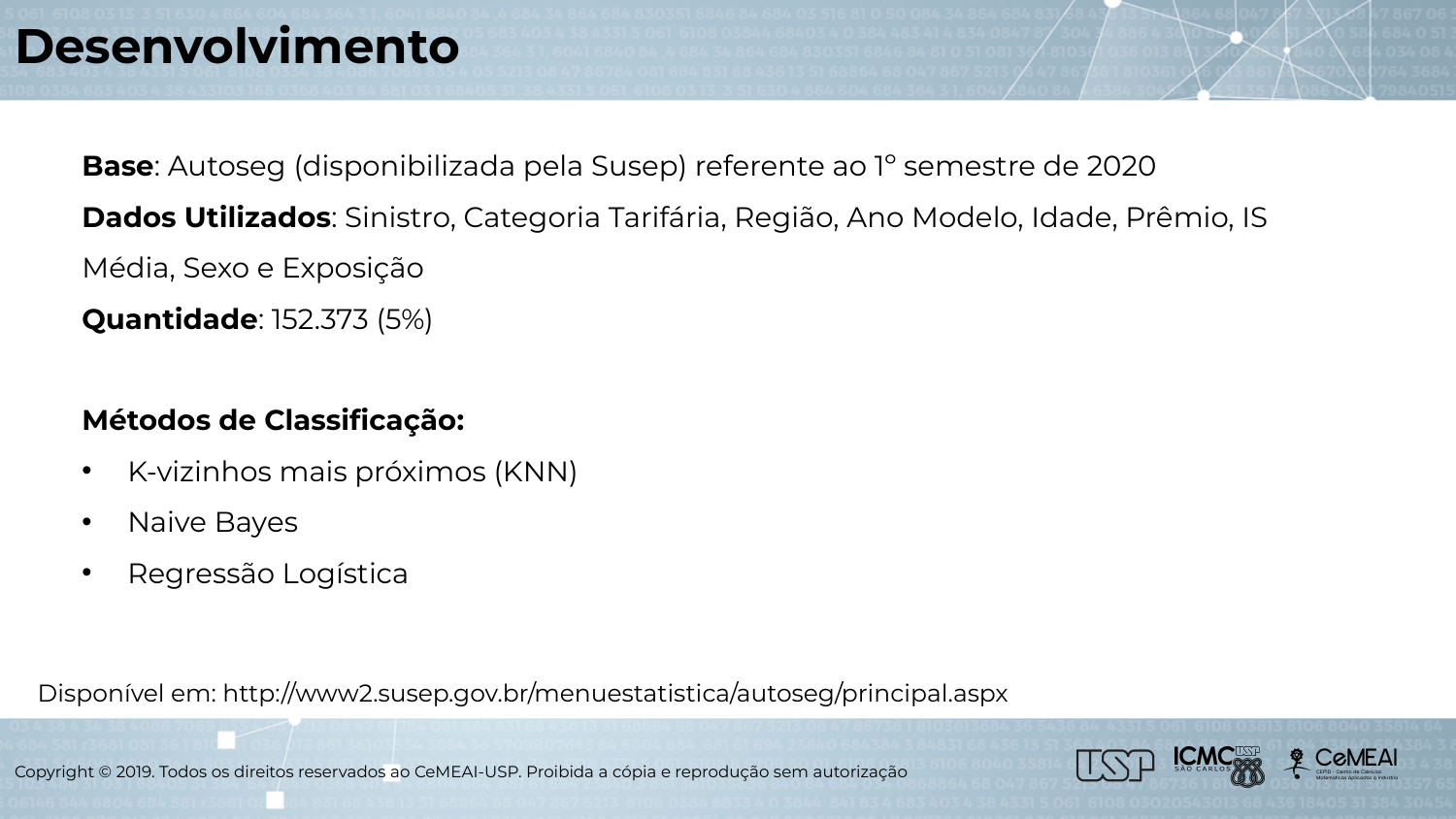

# Desenvolvimento
Base: Autoseg (disponibilizada pela Susep) referente ao 1º semestre de 2020
Dados Utilizados: Sinistro, Categoria Tarifária, Região, Ano Modelo, Idade, Prêmio, IS Média, Sexo e Exposição
Quantidade: 152.373 (5%)

Métodos de Classificação:
K-vizinhos mais próximos (KNN)
Naive Bayes
Regressão Logística

Disponível em: http://www2.susep.gov.br/menuestatistica/autoseg/principal.aspx